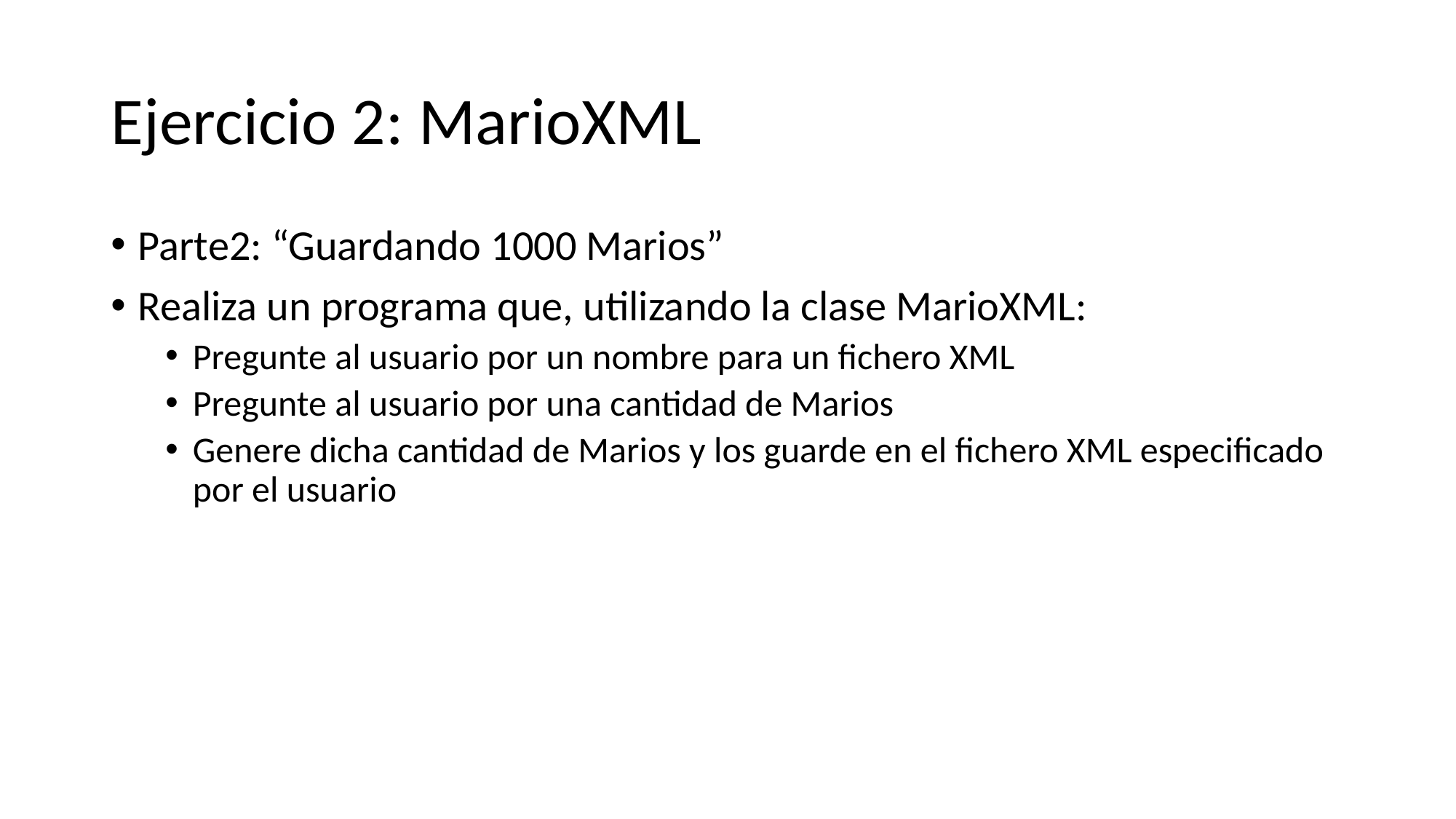

# Ejercicio 2: MarioXML
Parte2: “Guardando 1000 Marios”
Realiza un programa que, utilizando la clase MarioXML:
Pregunte al usuario por un nombre para un fichero XML
Pregunte al usuario por una cantidad de Marios
Genere dicha cantidad de Marios y los guarde en el fichero XML especificado por el usuario